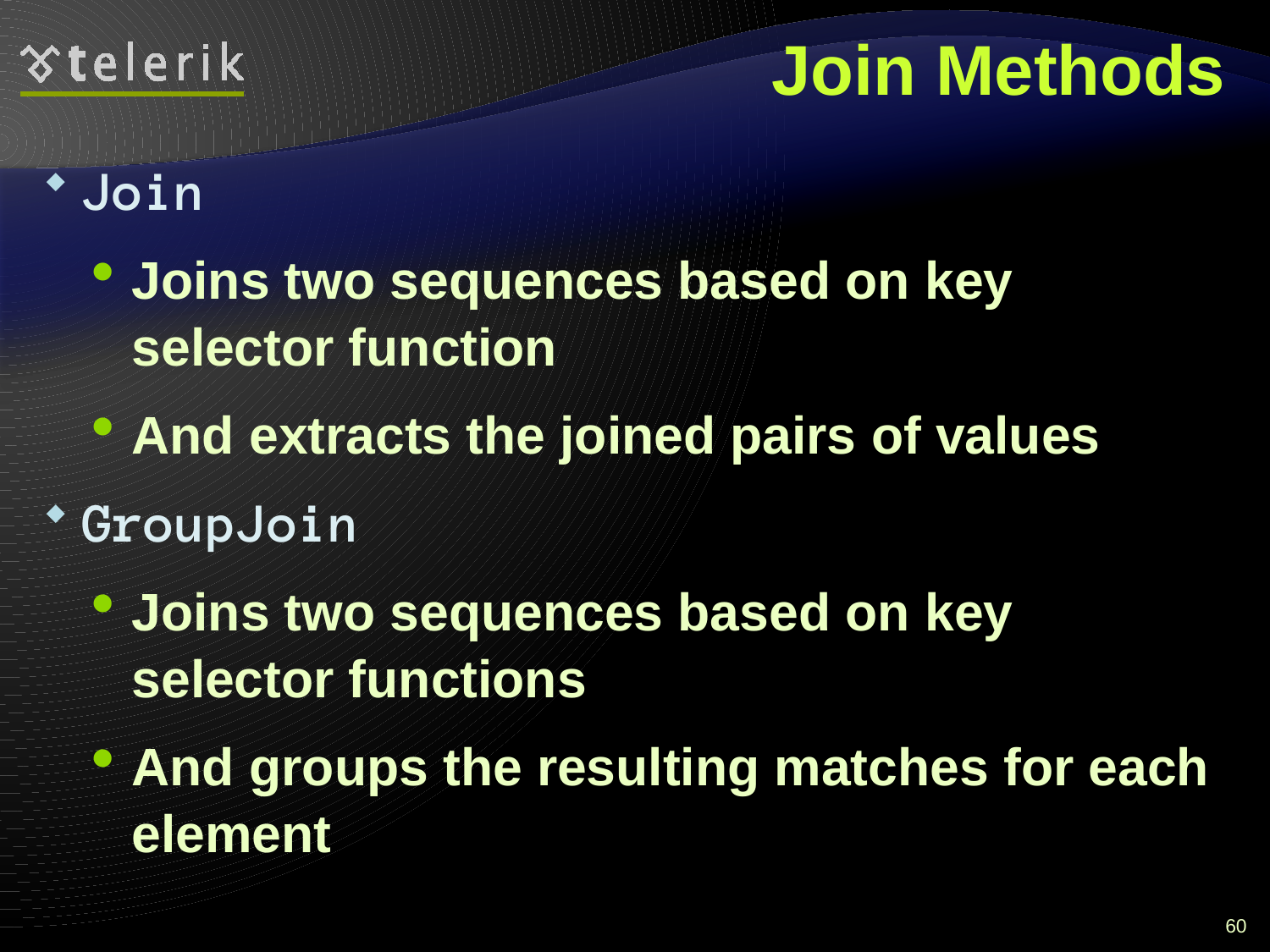

# Join Methods
Join
Joins two sequences based on key selector function
And extracts the joined pairs of values
GroupJoin
Joins two sequences based on key selector functions
And groups the resulting matches for each element
60